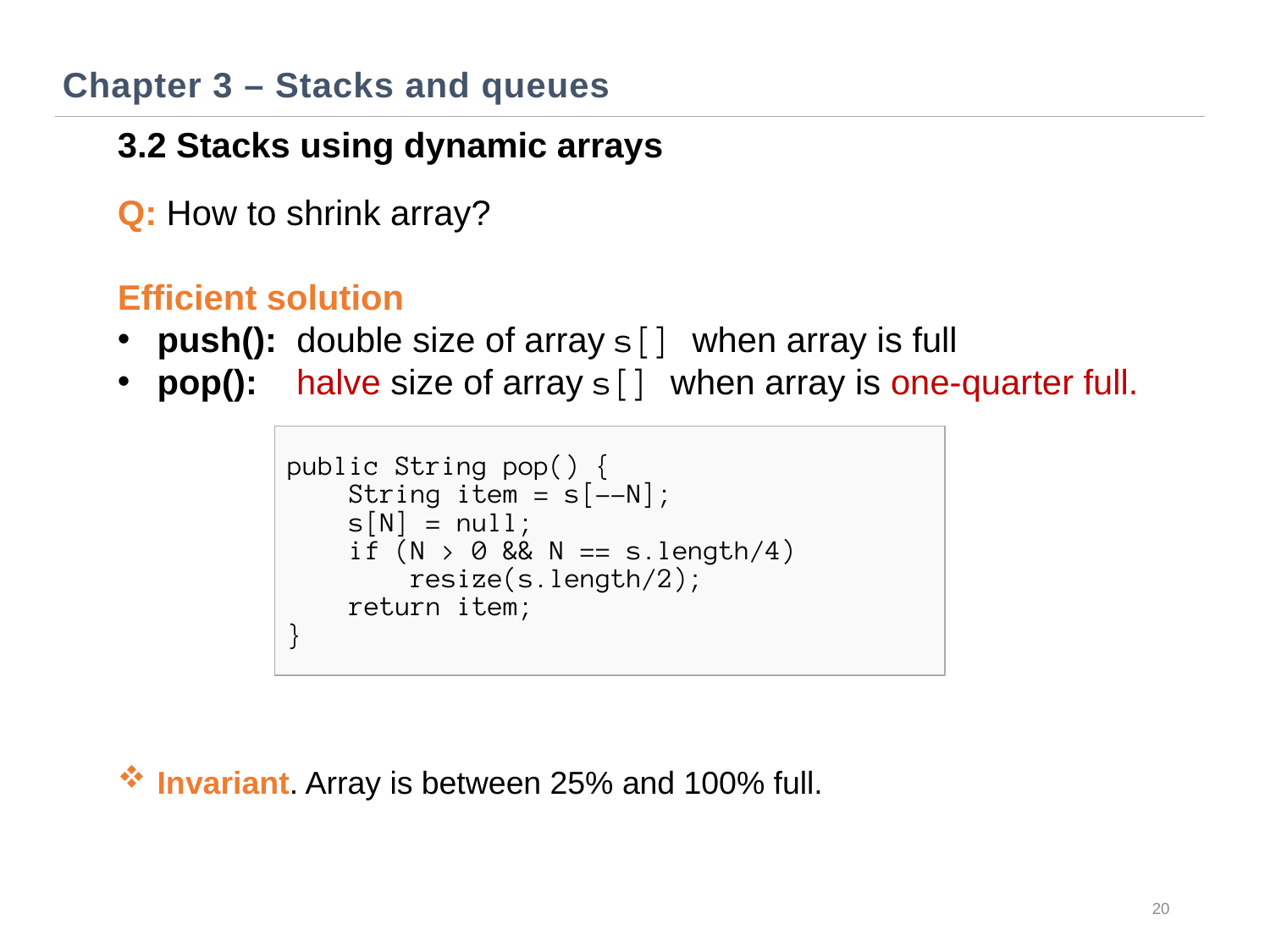

Chapter 3 – Stacks and queues
3.2 Stacks using dynamic arrays
Q: How to shrink array?

Efficient solution
push():  double size of array s[] when array is full
pop():    halve size of array s[] when array is one-quarter full.
| public String pop() { String item = s[--N]; s[N] = null; if (N > 0 && N == s.length/4) resize(s.length/2); return item; } |
| --- |
Invariant. Array is between 25% and 100% full.
20